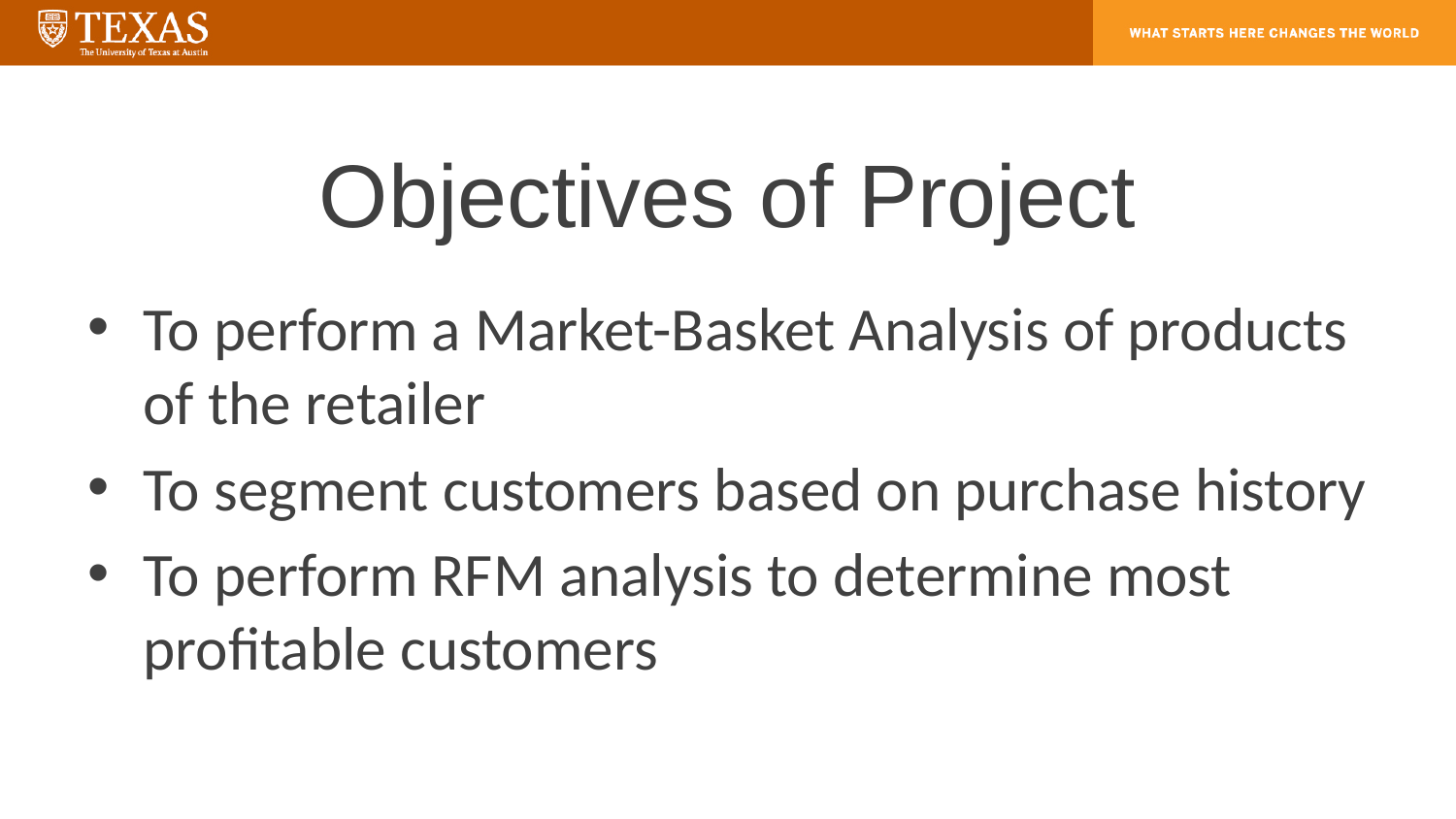

# Objectives of Project
To perform a Market-Basket Analysis of products of the retailer
To segment customers based on purchase history
To perform RFM analysis to determine most profitable customers